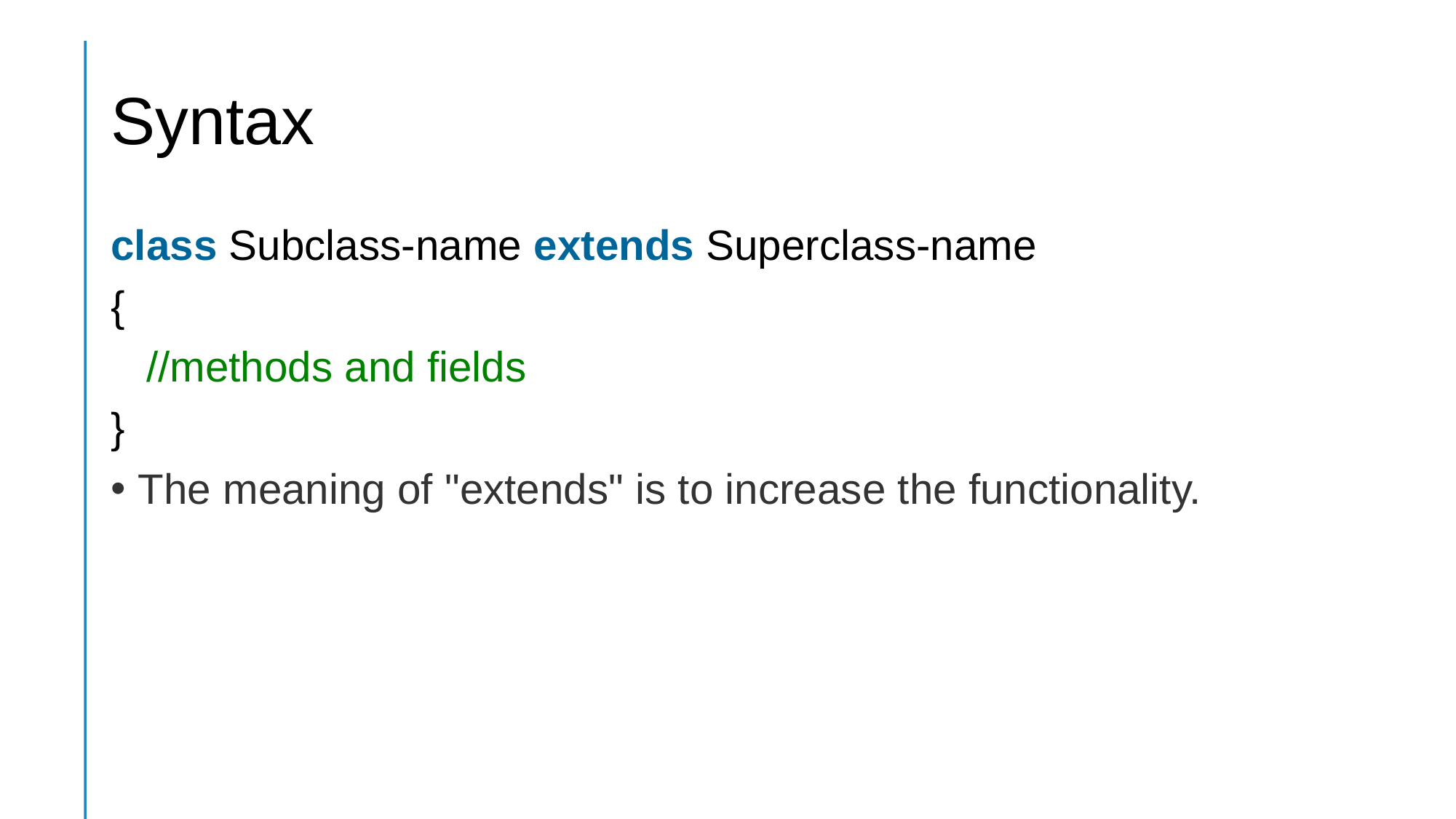

# Syntax
class Subclass-name extends Superclass-name
{
   //methods and fields
}
The meaning of "extends" is to increase the functionality.